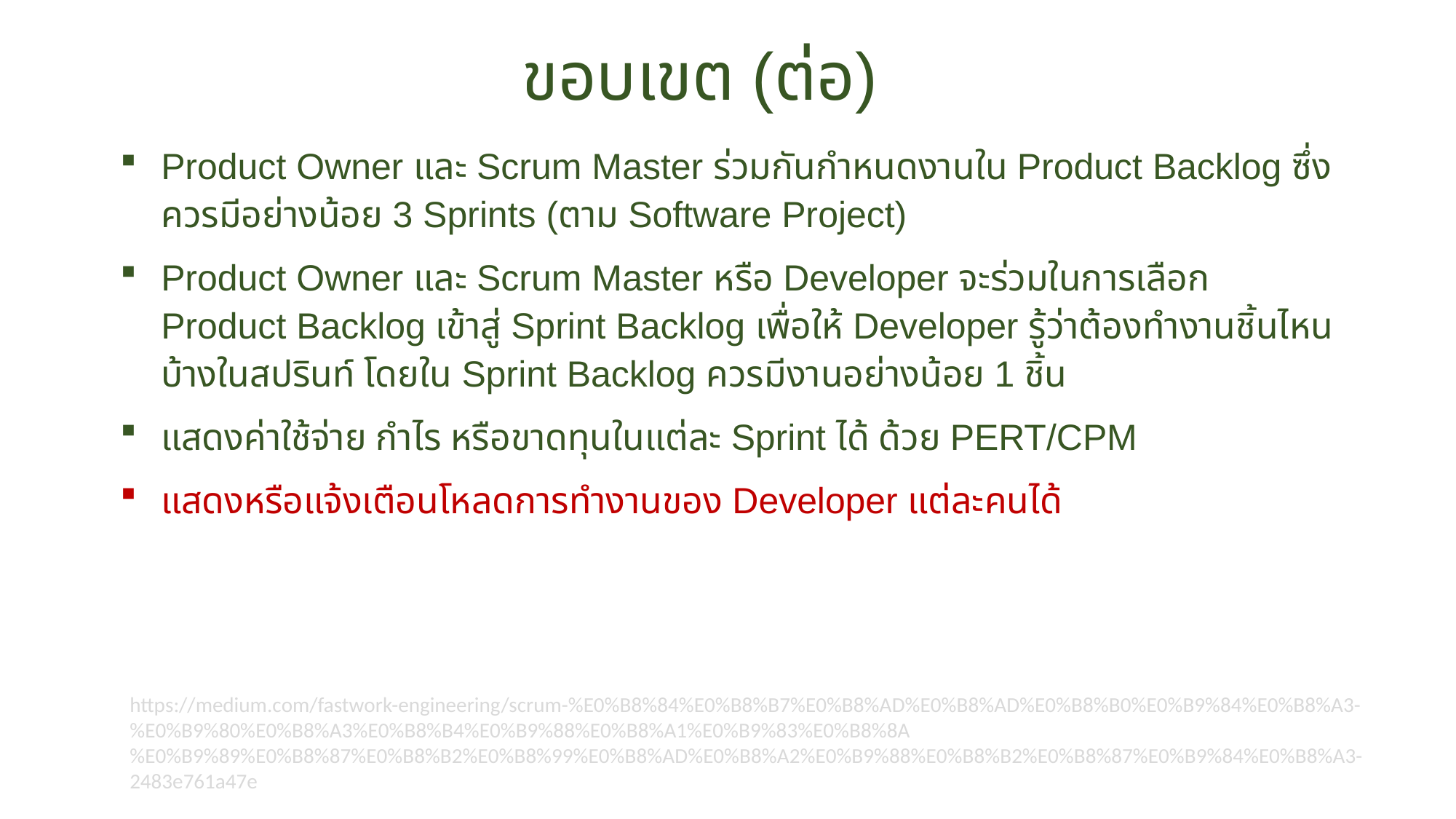

# ขอบเขต (ต่อ)
Product Owner และ Scrum Master ร่วมกันกำหนดงานใน Product Backlog ซึ่งควรมีอย่างน้อย 3 Sprints (ตาม Software Project)
Product Owner และ Scrum Master หรือ Developer จะร่วมในการเลือก Product Backlog เข้าสู่ Sprint Backlog เพื่อให้ Developer รู้ว่าต้องทำงานชิ้นไหนบ้างในสปรินท์ โดยใน Sprint Backlog ควรมีงานอย่างน้อย 1 ชิ้น
แสดงค่าใช้จ่าย กำไร หรือขาดทุนในแต่ละ Sprint ได้ ด้วย PERT/CPM
แสดงหรือแจ้งเตือนโหลดการทำงานของ Developer แต่ละคนได้
https://medium.com/fastwork-engineering/scrum-%E0%B8%84%E0%B8%B7%E0%B8%AD%E0%B8%AD%E0%B8%B0%E0%B9%84%E0%B8%A3-%E0%B9%80%E0%B8%A3%E0%B8%B4%E0%B9%88%E0%B8%A1%E0%B9%83%E0%B8%8A%E0%B9%89%E0%B8%87%E0%B8%B2%E0%B8%99%E0%B8%AD%E0%B8%A2%E0%B9%88%E0%B8%B2%E0%B8%87%E0%B9%84%E0%B8%A3-2483e761a47e